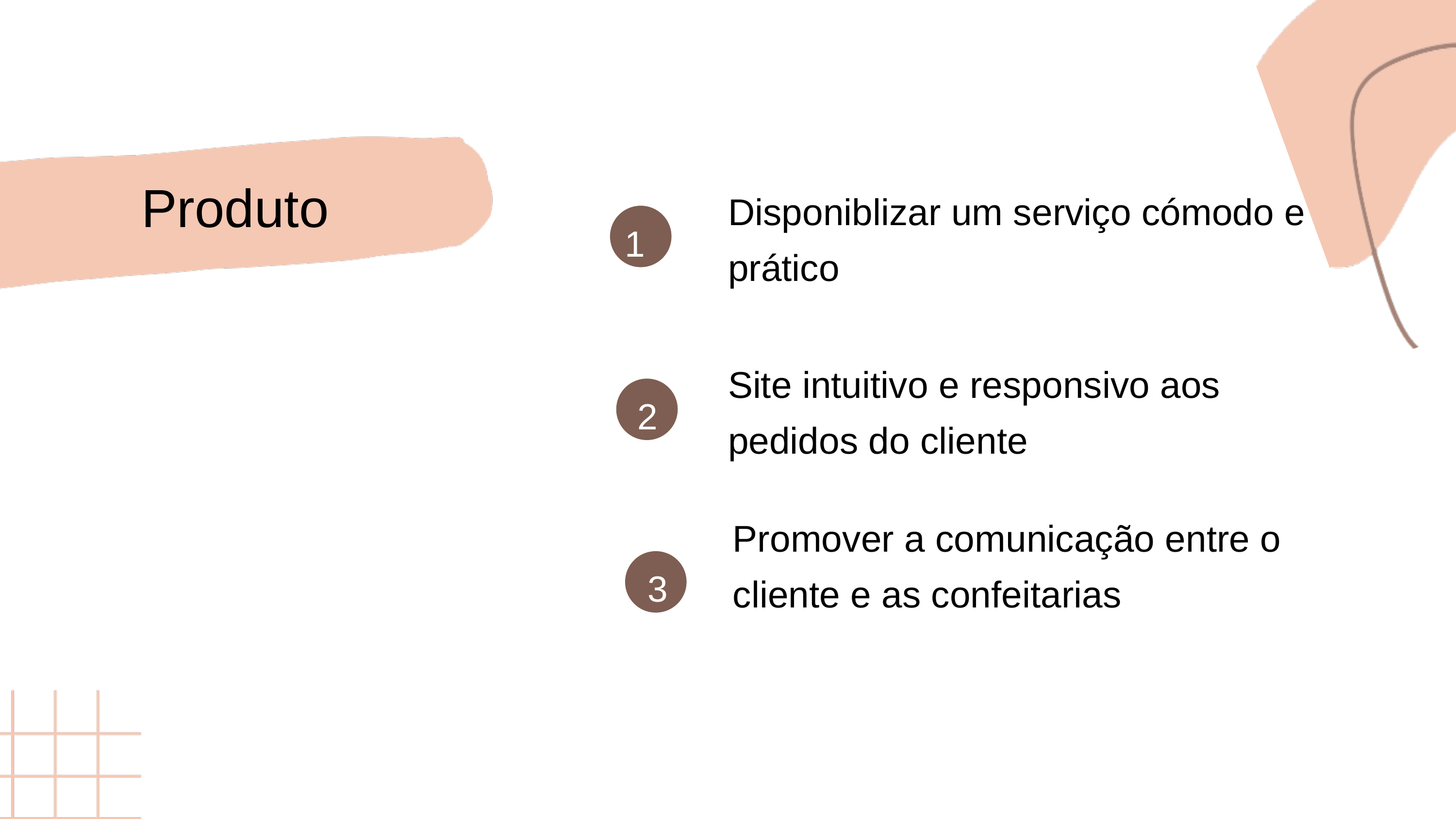

Produto
Disponiblizar um serviço cómodo e prático

1
Site intuitivo e responsivo aos pedidos do cliente

2
Promover a comunicação entre o cliente e as confeitarias

3